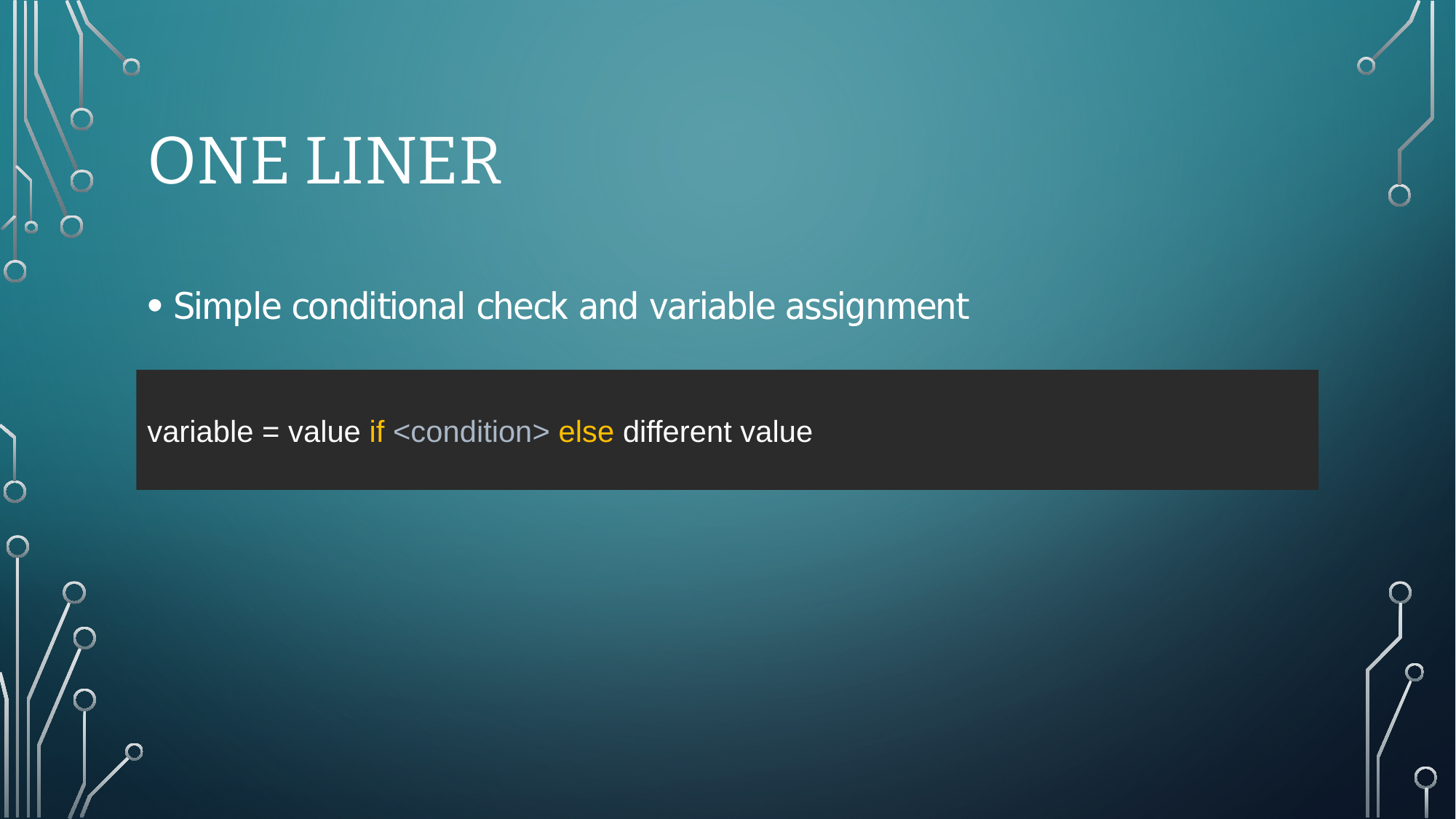

# One liner
Simple conditional check and variable assignment

variable = value if <condition> else different value